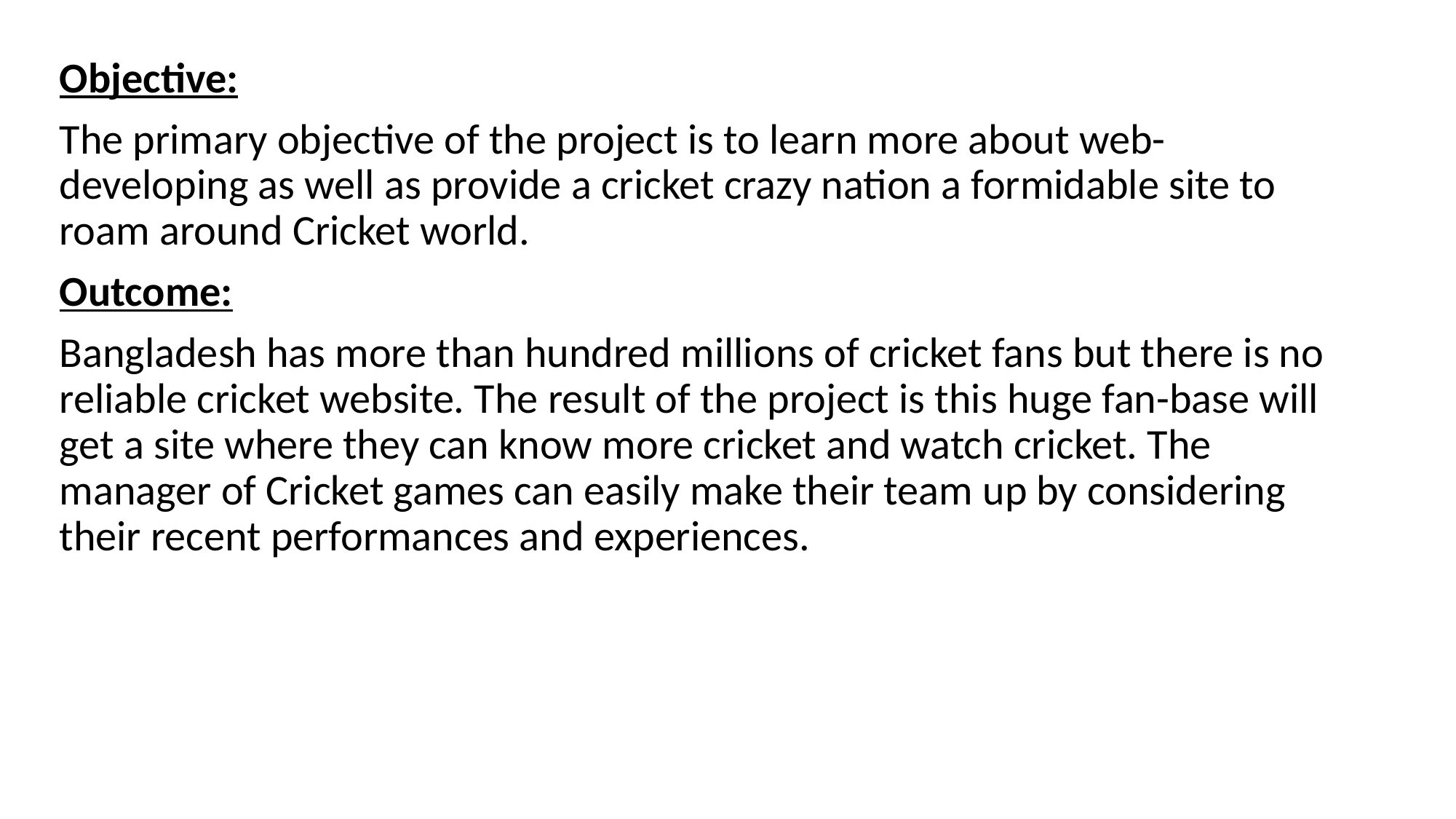

Objective:
The primary objective of the project is to learn more about web-developing as well as provide a cricket crazy nation a formidable site to roam around Cricket world.
Outcome:
Bangladesh has more than hundred millions of cricket fans but there is no reliable cricket website. The result of the project is this huge fan-base will get a site where they can know more cricket and watch cricket. The manager of Cricket games can easily make their team up by considering their recent performances and experiences.